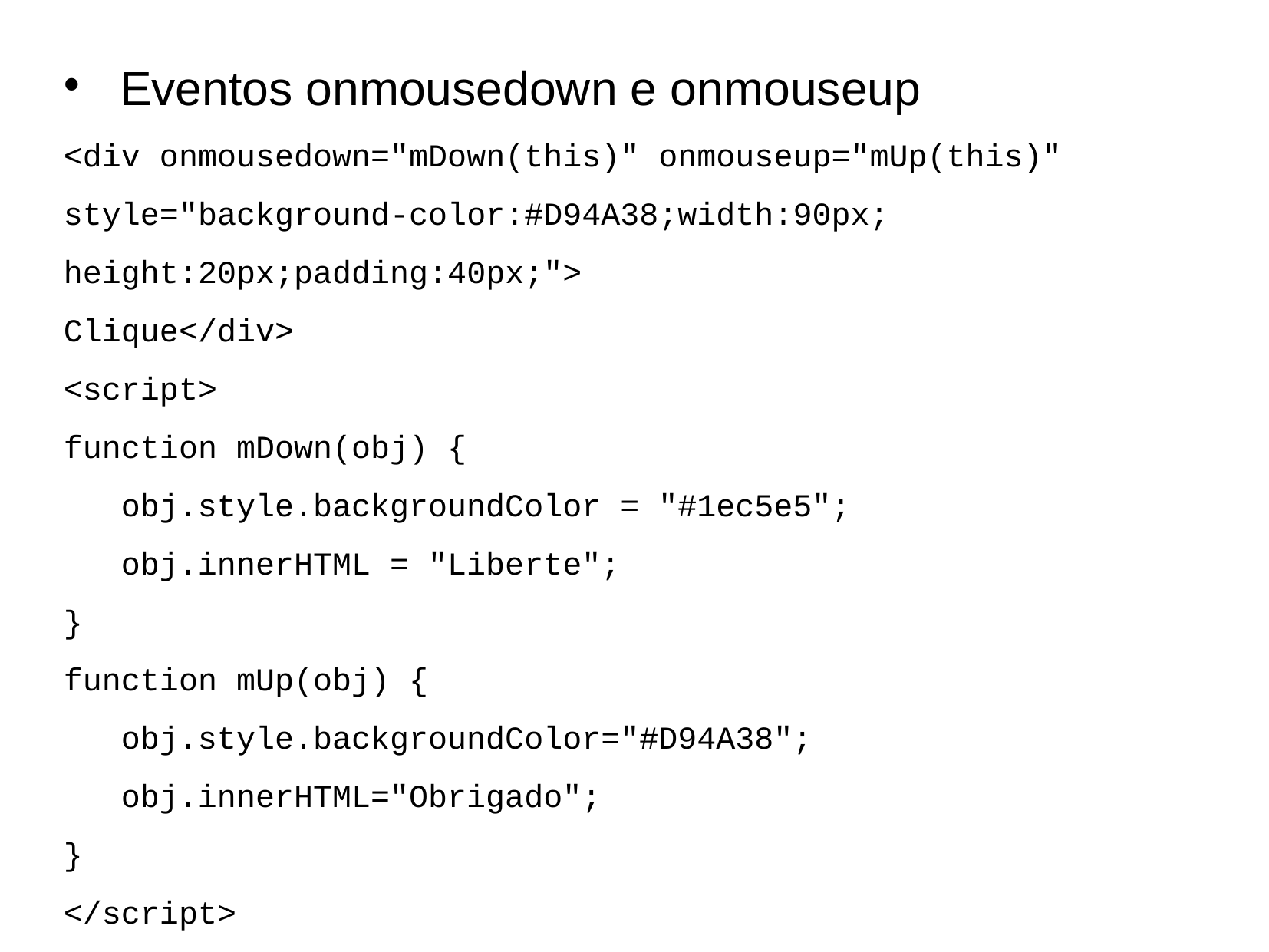

# Eventos onmousedown e onmouseup
<div onmousedown="mDown(this)" onmouseup="mUp(this)"
style="background-color:#D94A38;width:90px;
height:20px;padding:40px;">
Clique</div>
<script>
function mDown(obj) {
   obj.style.backgroundColor = "#1ec5e5";
   obj.innerHTML = "Liberte";
}
function mUp(obj) {
   obj.style.backgroundColor="#D94A38";
   obj.innerHTML="Obrigado";
}
</script>